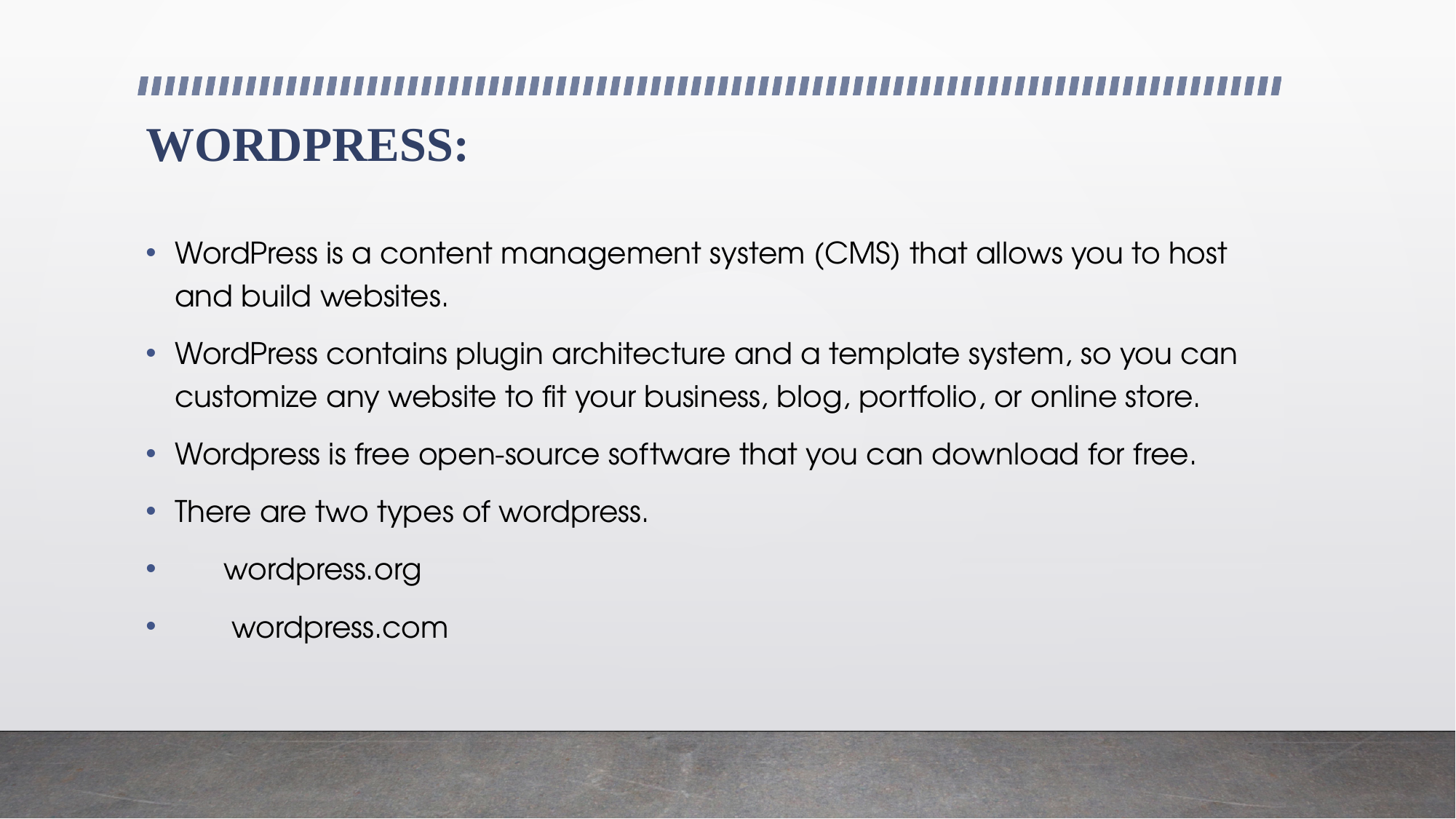

# WORDPRESS:
WordPress is a content management system (CMS) that allows you to host and build websites.
WordPress contains plugin architecture and a template system, so you can customize any website to fit your business, blog, portfolio, or online store.
Wordpress is free open-source software that you can download for free.
There are two types of wordpress.
      wordpress.org
       wordpress.com